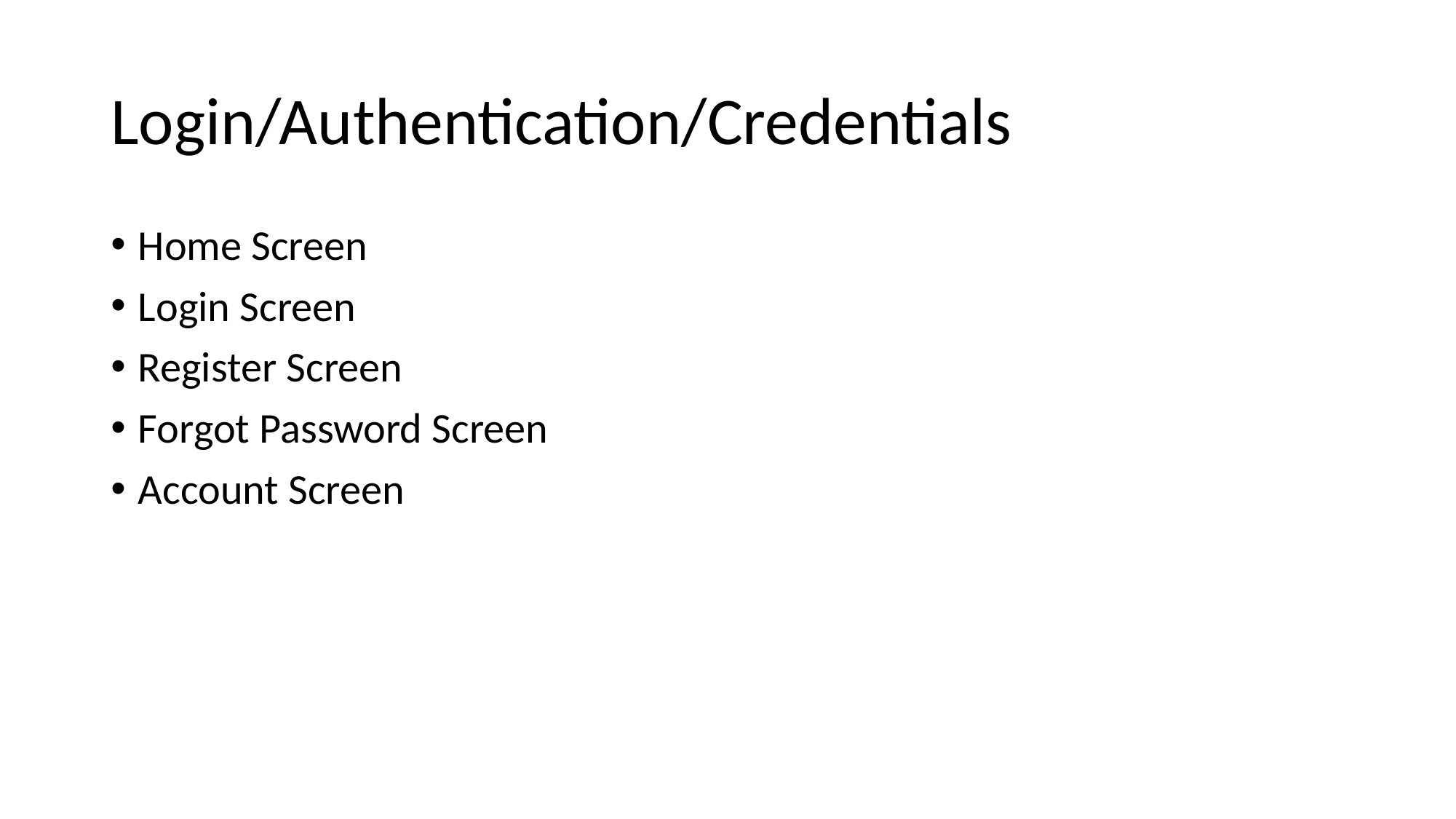

# Login/Authentication/Credentials
Home Screen
Login Screen
Register Screen
Forgot Password Screen
Account Screen